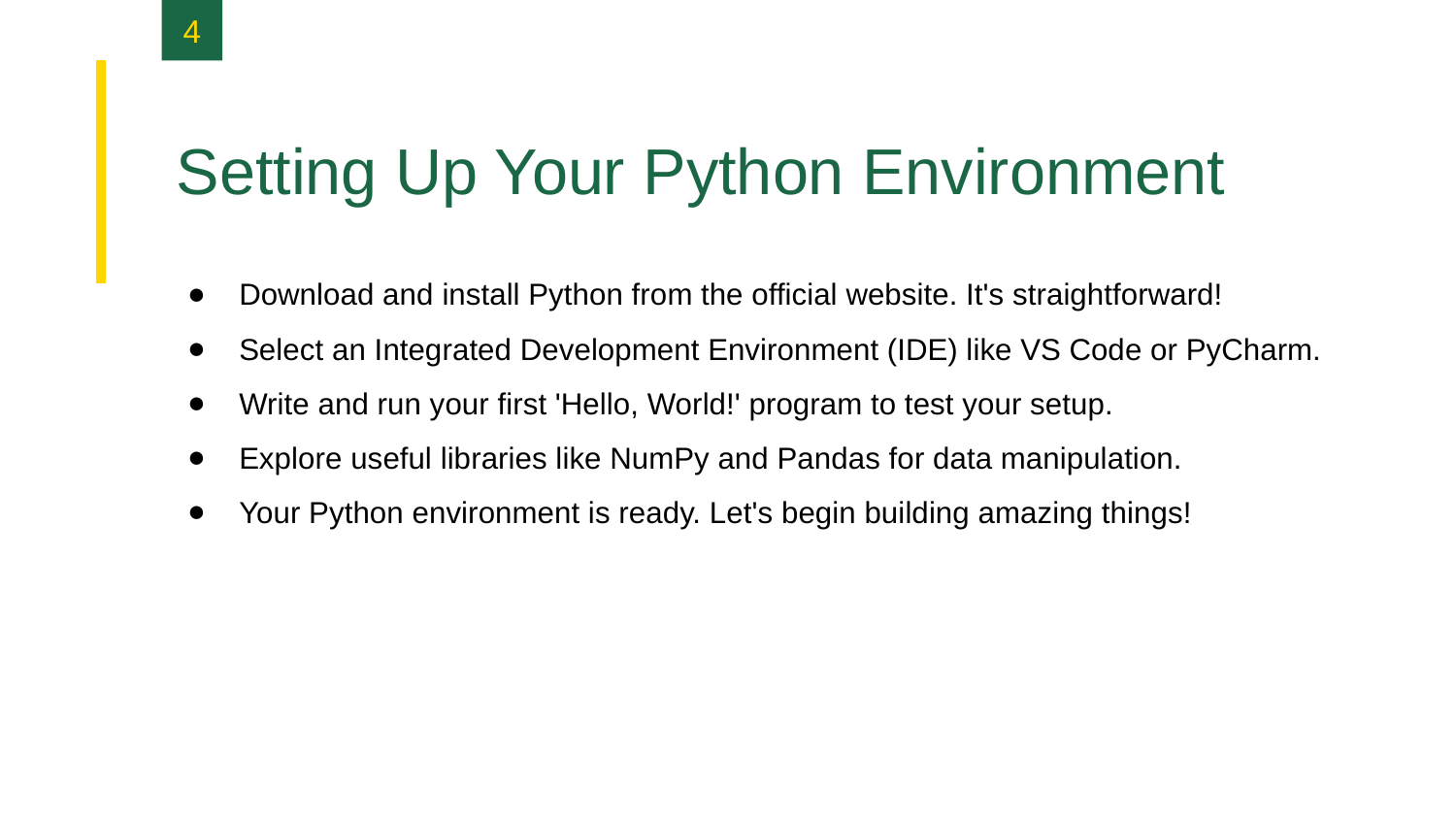

4
Setting Up Your Python Environment
Download and install Python from the official website. It's straightforward!
Select an Integrated Development Environment (IDE) like VS Code or PyCharm.
Write and run your first 'Hello, World!' program to test your setup.
Explore useful libraries like NumPy and Pandas for data manipulation.
Your Python environment is ready. Let's begin building amazing things!